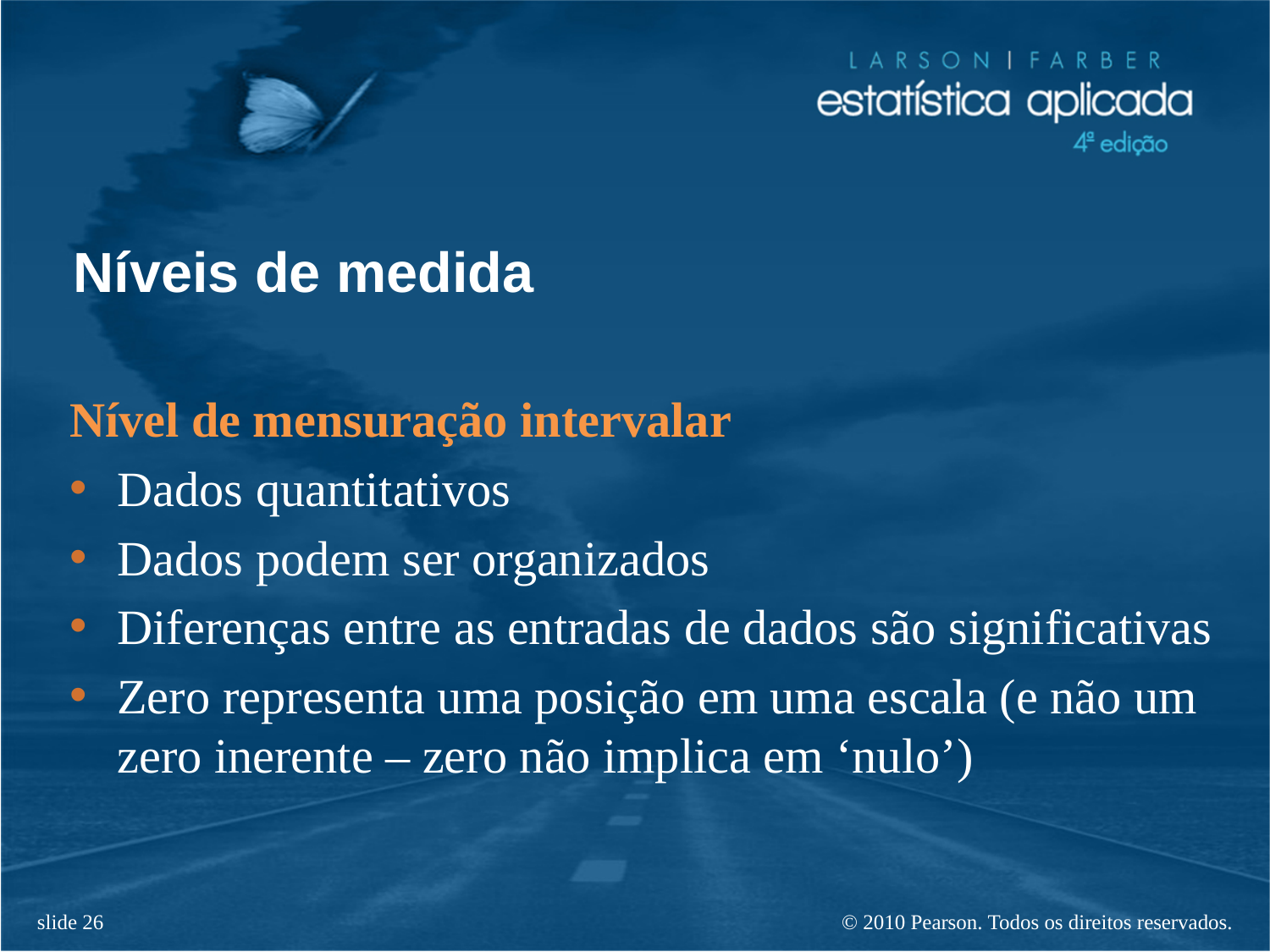

# Níveis de medida
Nível de mensuração intervalar
Dados quantitativos
Dados podem ser organizados
Diferenças entre as entradas de dados são significativas
Zero representa uma posição em uma escala (e não um zero inerente – zero não implica em ‘nulo’)